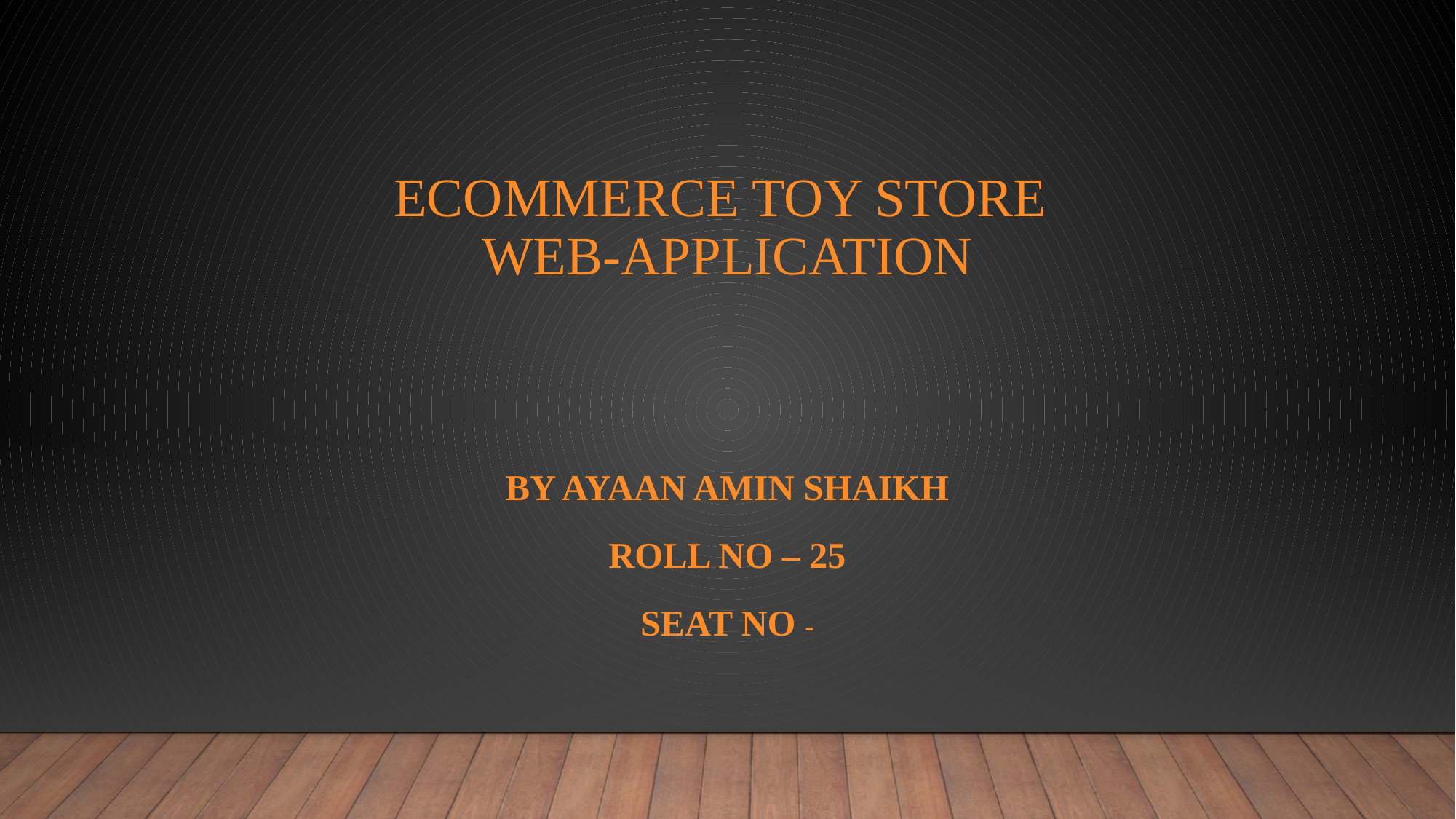

# Ecommerce toy Store Web-Application
By Ayaan Amin Shaikh
Roll No – 25
Seat No -